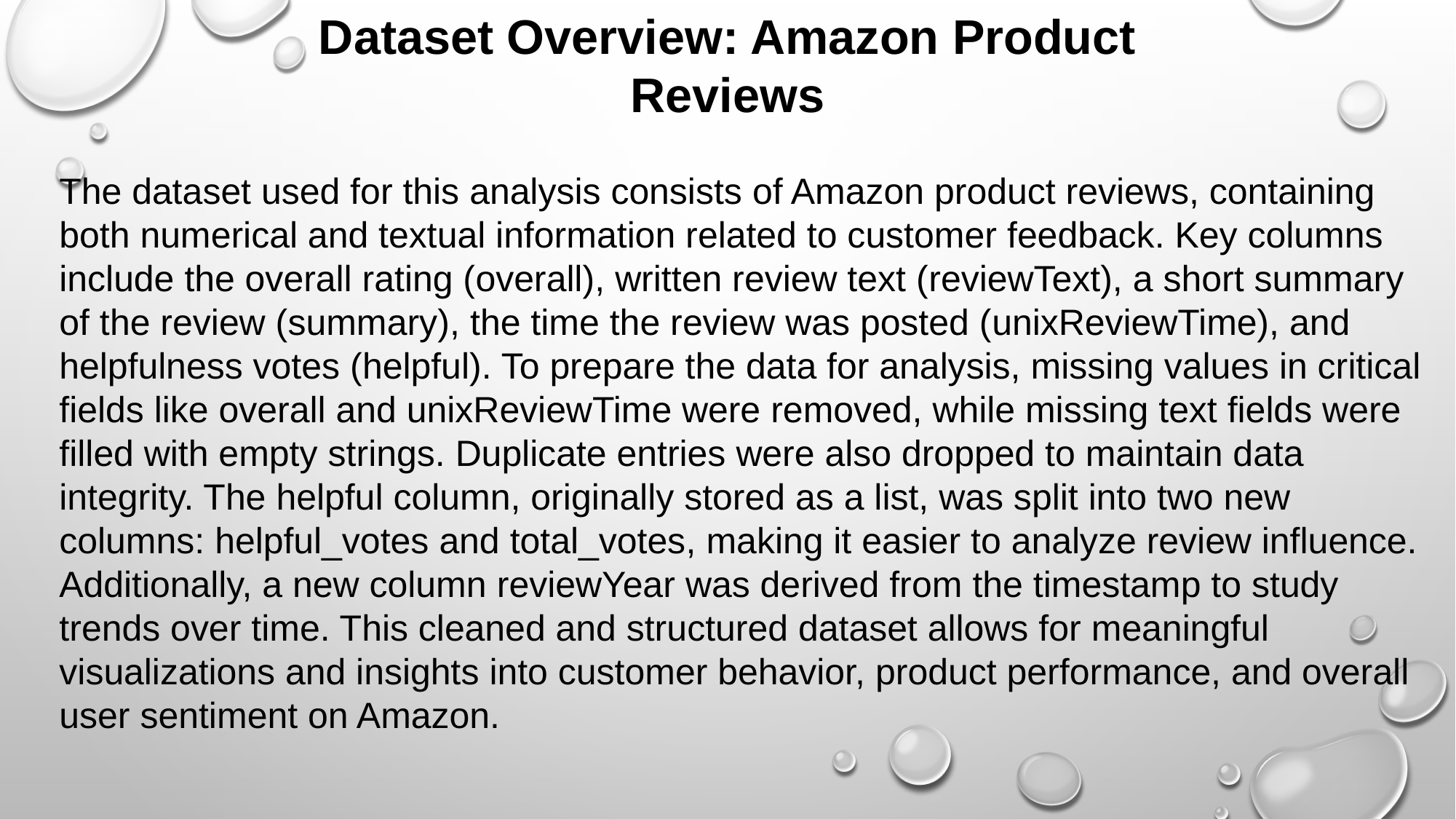

Dataset Overview: Amazon Product Reviews
The dataset used for this analysis consists of Amazon product reviews, containing both numerical and textual information related to customer feedback. Key columns include the overall rating (overall), written review text (reviewText), a short summary of the review (summary), the time the review was posted (unixReviewTime), and helpfulness votes (helpful). To prepare the data for analysis, missing values in critical fields like overall and unixReviewTime were removed, while missing text fields were filled with empty strings. Duplicate entries were also dropped to maintain data integrity. The helpful column, originally stored as a list, was split into two new columns: helpful_votes and total_votes, making it easier to analyze review influence. Additionally, a new column reviewYear was derived from the timestamp to study trends over time. This cleaned and structured dataset allows for meaningful visualizations and insights into customer behavior, product performance, and overall user sentiment on Amazon.